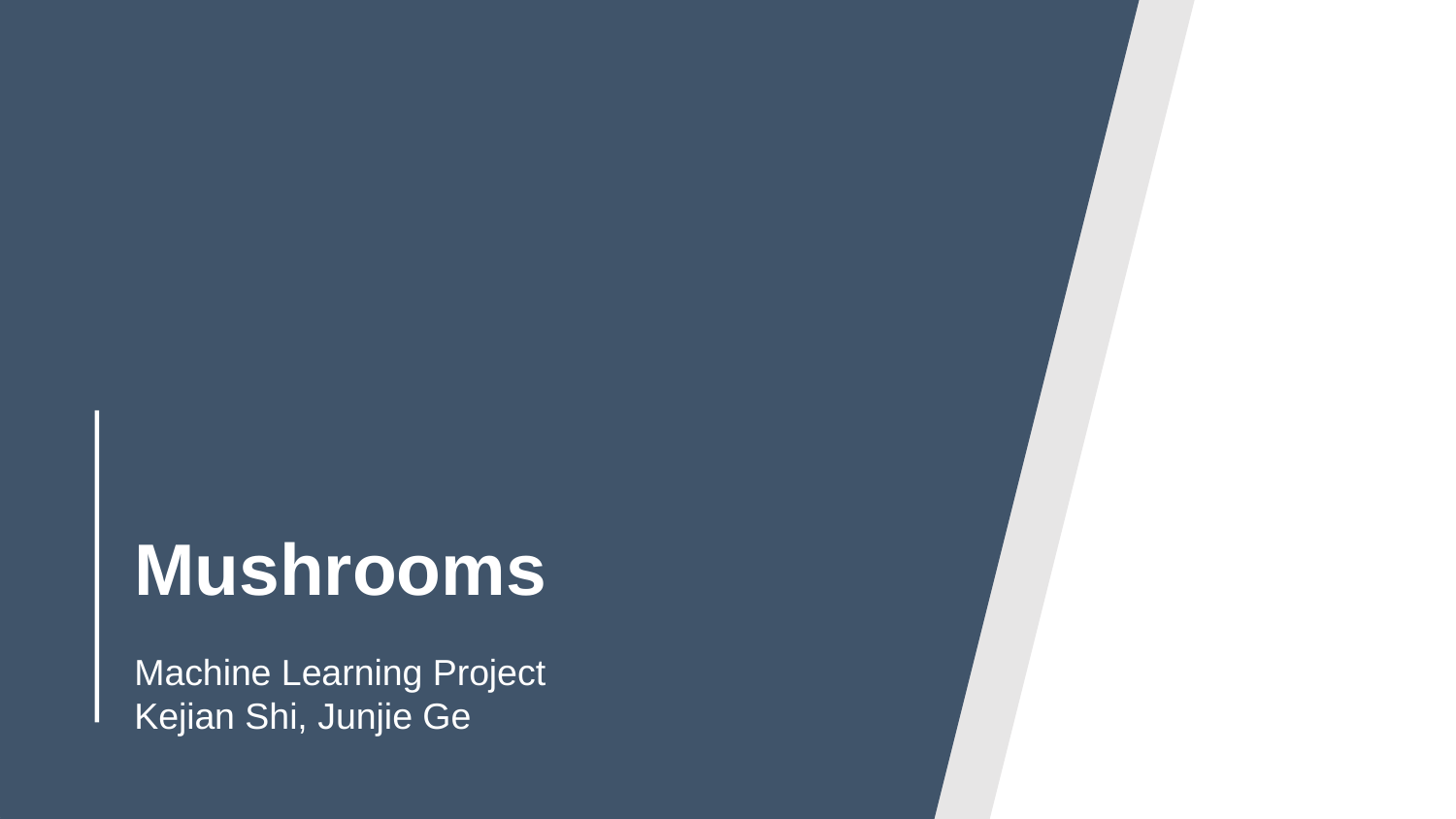

# Mushrooms
Machine Learning Project
Kejian Shi, Junjie Ge